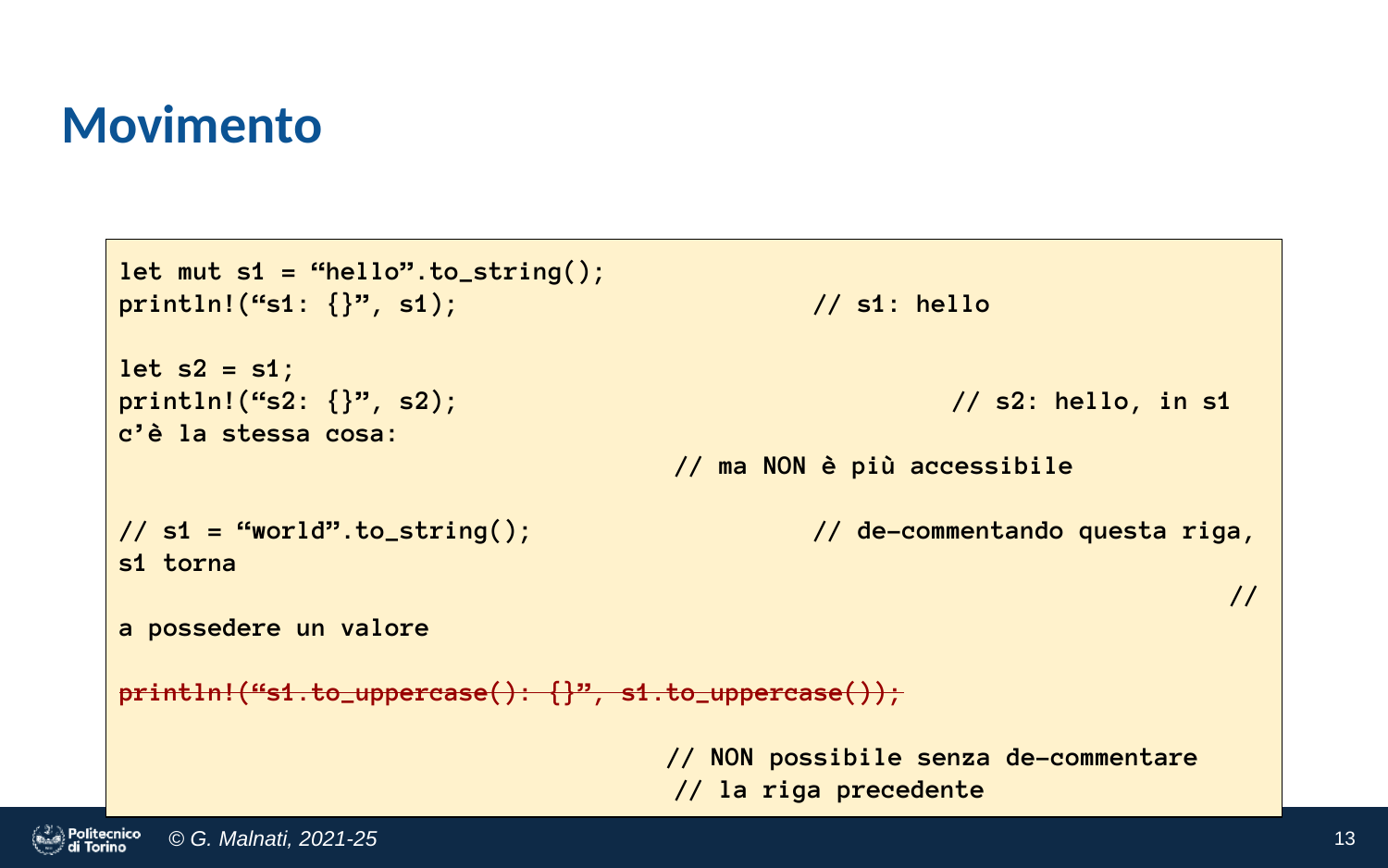

# Movimento
let mut s1 = “hello”.to_string();
println!(“s1: {}”, s1);     			// s1: hello

let s2 = s1;
println!(“s2: {}”, s2);				// s2: hello, in s1 c’è la stessa cosa:
                                    	// ma NON è più accessibile

// s1 = “world”.to_string();			// de-commentando questa riga, s1 torna
								// a possedere un valore

println!(“s1.to_uppercase(): {}”, s1.to_uppercase());
                                     // NON possibile senza de-commentare
                                     	// la riga precedente
13